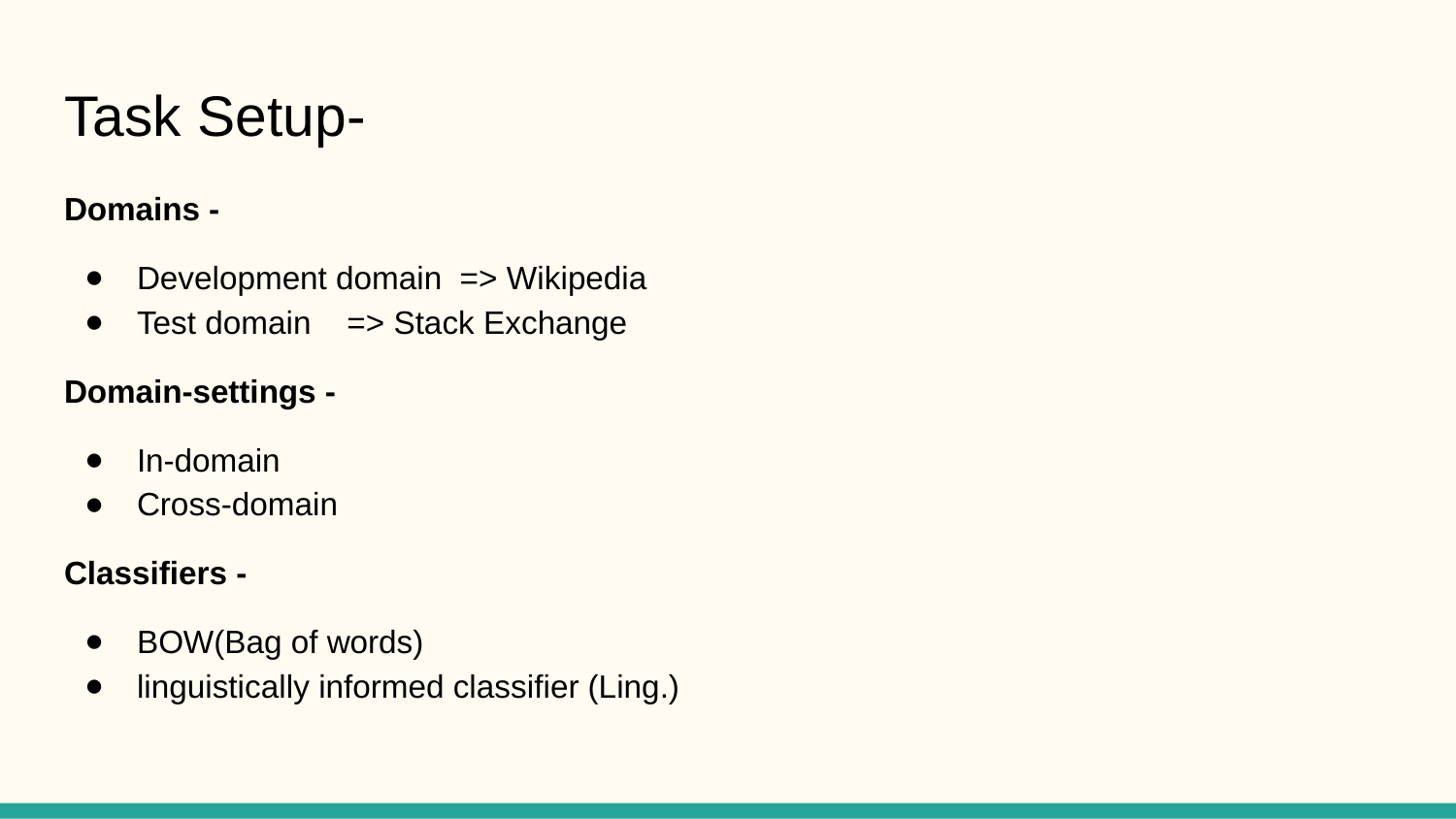

# Task Setup-
Domains -
Development domain  => Wikipedia
Test domain    => Stack Exchange
Domain-settings -
In-domain
Cross-domain
Classifiers -
BOW(Bag of words)
linguistically informed classifier (Ling.)